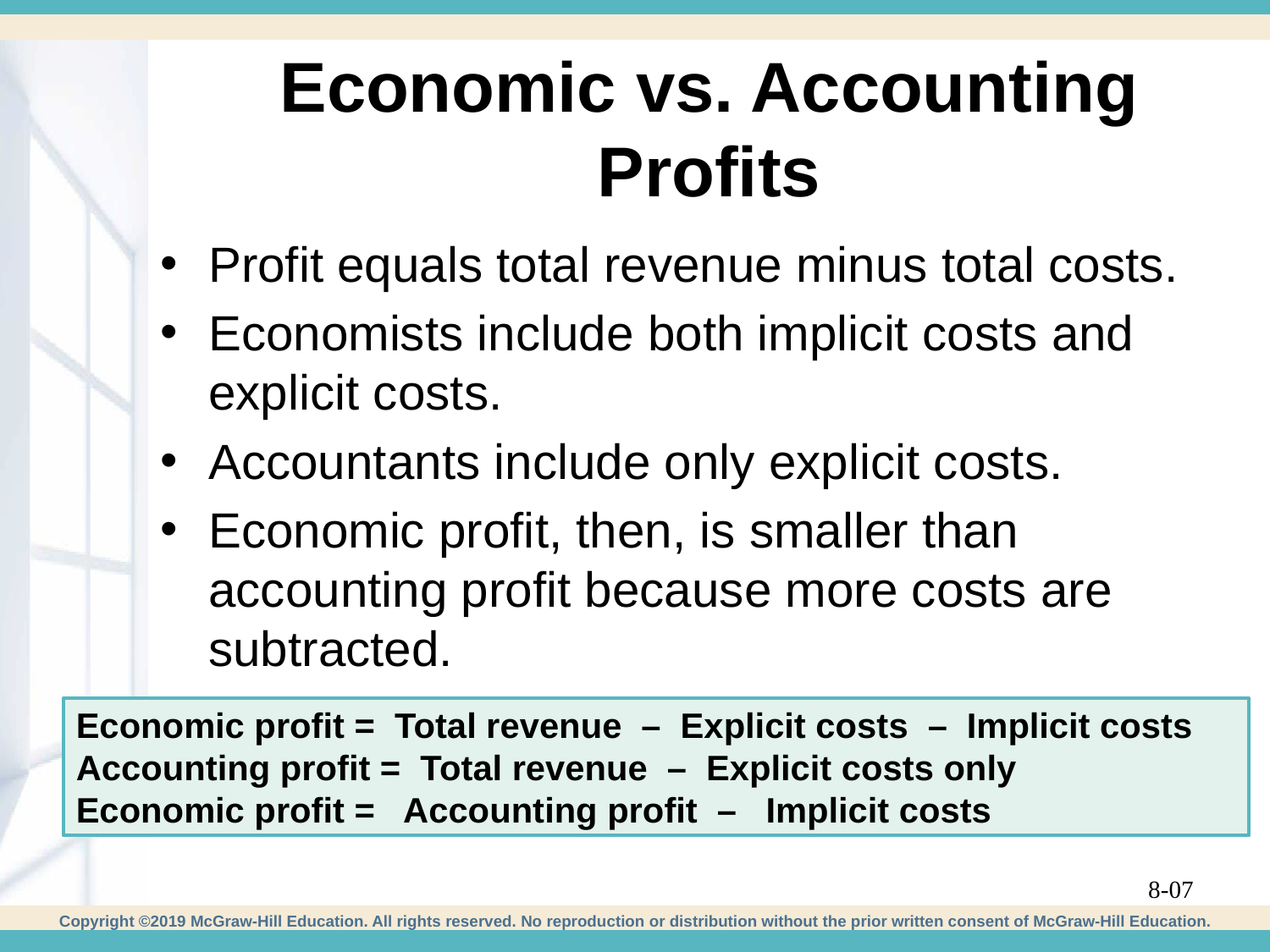

# Economic vs. Accounting Profits
Profit equals total revenue minus total costs.
Economists include both implicit costs and explicit costs.
Accountants include only explicit costs.
Economic profit, then, is smaller than accounting profit because more costs are subtracted.
Economic profit =  Total revenue  –  Explicit costs  –  Implicit costs
Accounting profit =  Total revenue  –  Explicit costs only
Economic profit =   Accounting profit  –   Implicit costs
8-07